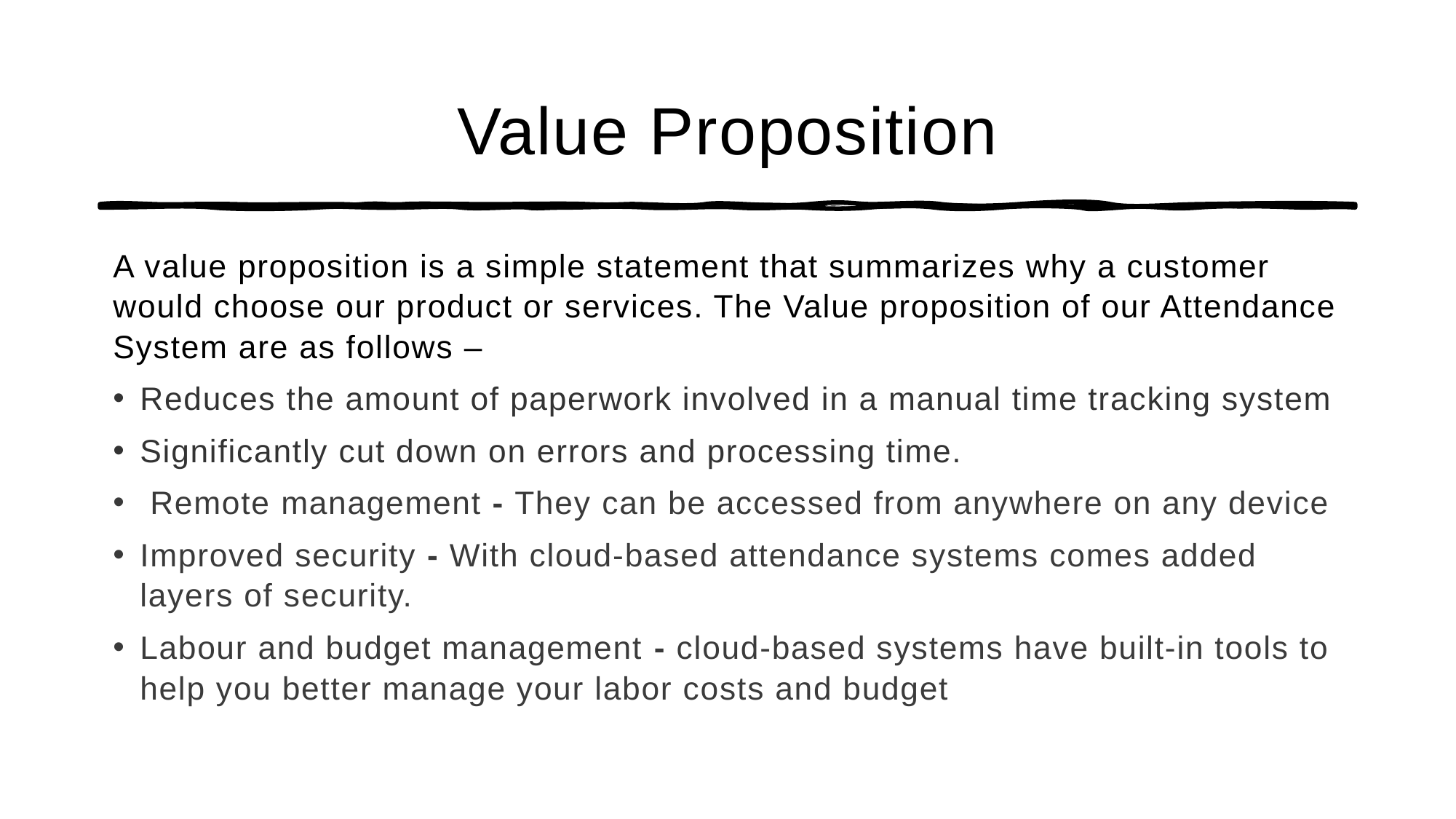

# Value Proposition
A value proposition is a simple statement that summarizes why a customer would choose our product or services. The Value proposition of our Attendance System are as follows –
Reduces the amount of paperwork involved in a manual time tracking system
Significantly cut down on errors and processing time.
 Remote management - They can be accessed from anywhere on any device
Improved security - With cloud-based attendance systems comes added layers of security.
Labour and budget management - cloud-based systems have built-in tools to help you better manage your labor costs and budget